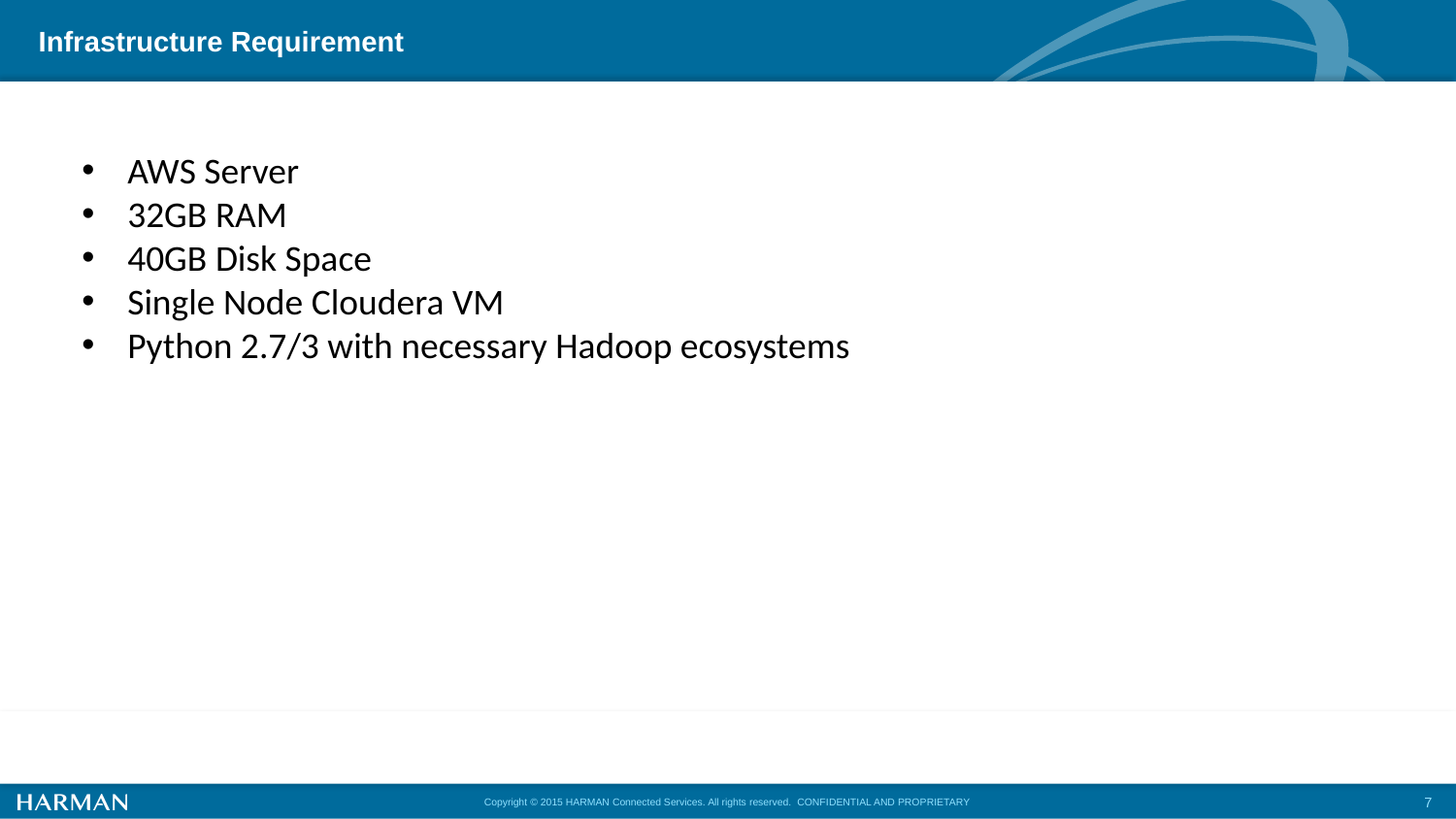

# Infrastructure Requirement
AWS Server
32GB RAM
40GB Disk Space
Single Node Cloudera VM
Python 2.7/3 with necessary Hadoop ecosystems
7